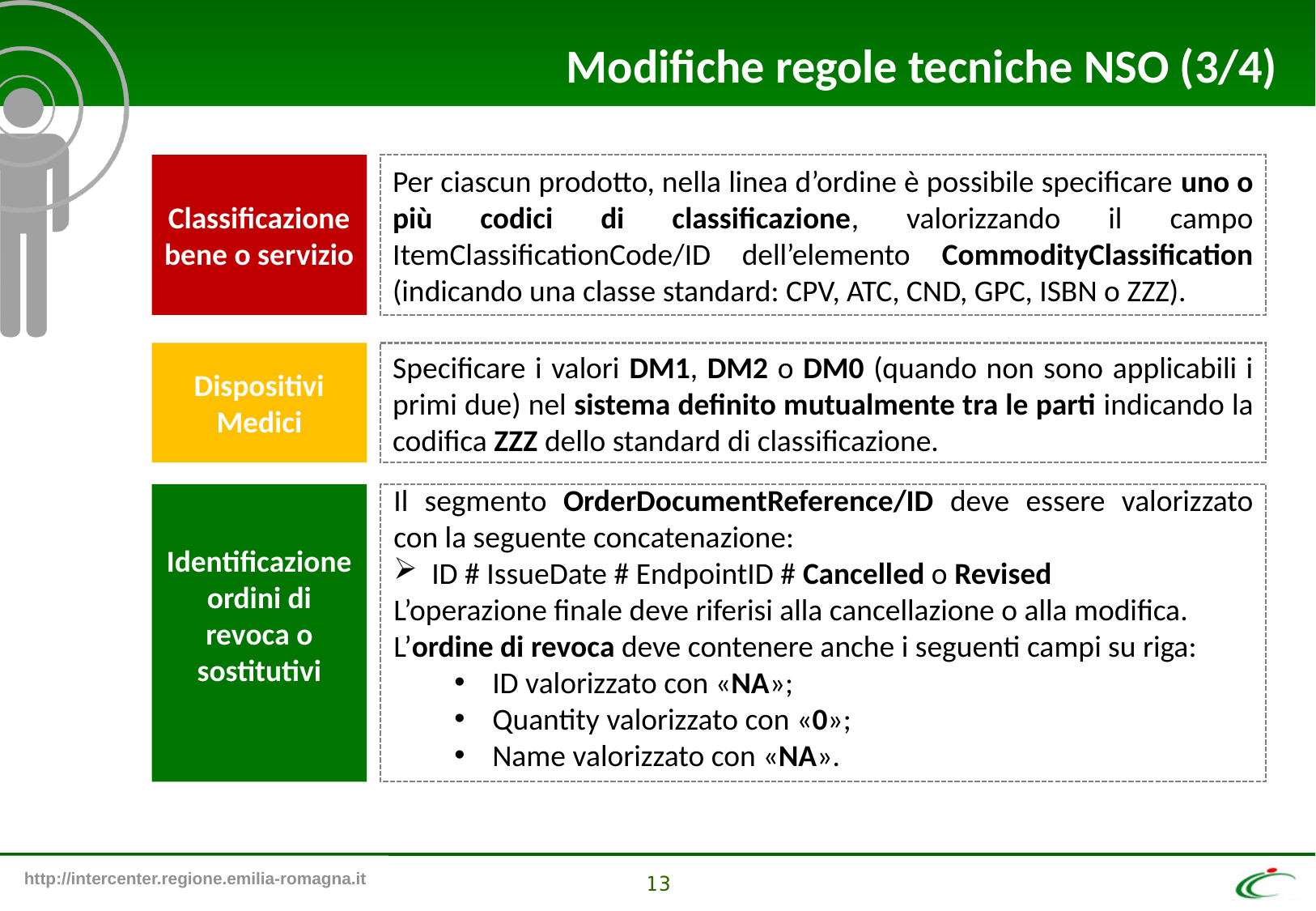

Modifiche regole tecniche NSO (3/4)
Per ciascun prodotto, nella linea d’ordine è possibile specificare uno o più codici di classificazione, valorizzando il campo ItemClassificationCode/ID dell’elemento CommodityClassification (indicando una classe standard: CPV, ATC, CND, GPC, ISBN o ZZZ).
Classificazione bene o servizio
Dispositivi Medici
Specificare i valori DM1, DM2 o DM0 (quando non sono applicabili i primi due) nel sistema definito mutualmente tra le parti indicando la codifica ZZZ dello standard di classificazione.
Il segmento OrderDocumentReference/ID deve essere valorizzato con la seguente concatenazione:
ID # IssueDate # EndpointID # Cancelled o Revised
L’operazione finale deve riferisi alla cancellazione o alla modifica.
L’ordine di revoca deve contenere anche i seguenti campi su riga:
ID valorizzato con «NA»;
Quantity valorizzato con «0»;
Name valorizzato con «NA».
Identificazione ordini di revoca o sostitutivi

13